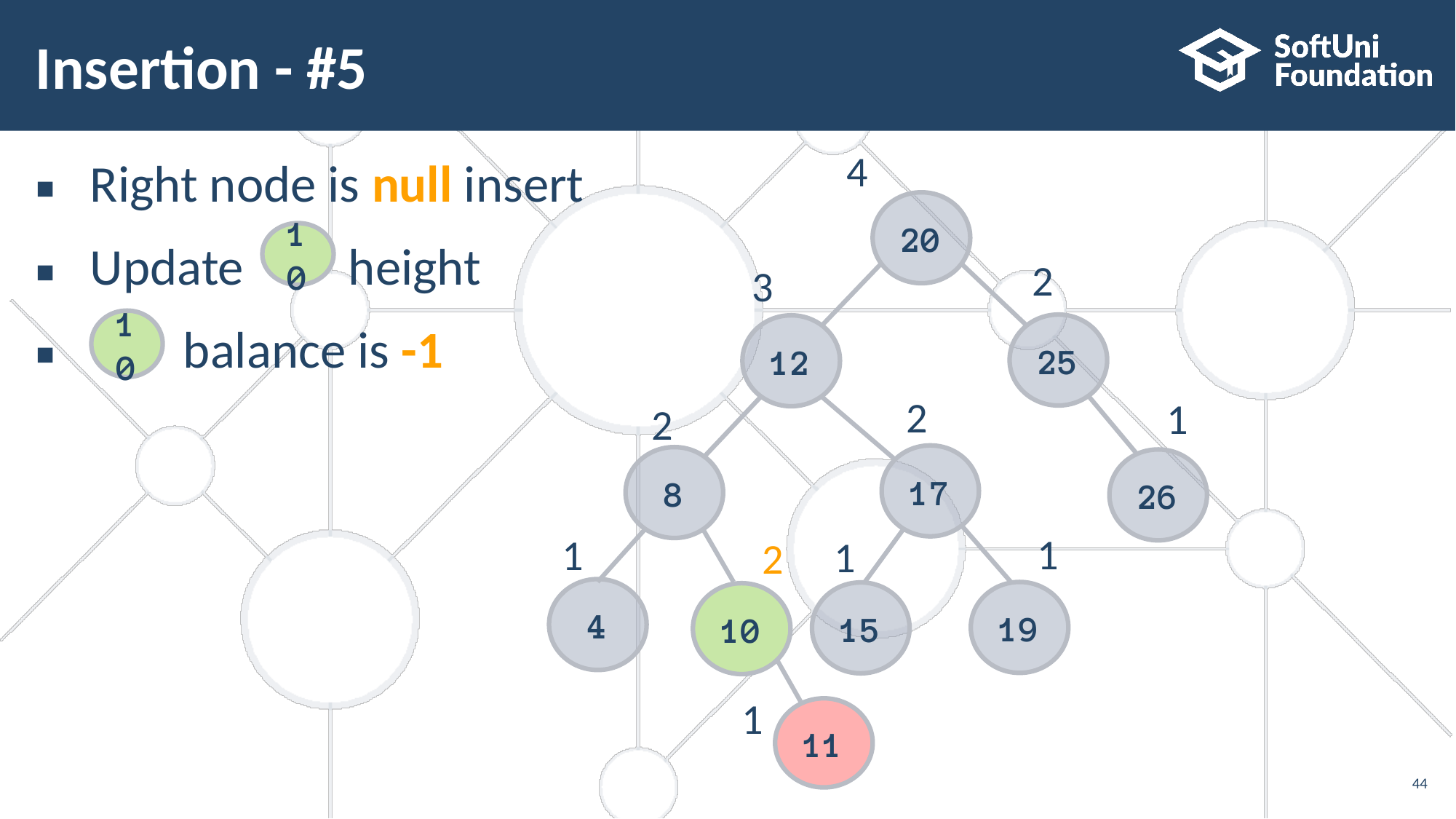

# Insertion - #5
4
Right node is null insert
Update         height
        balance is -1

20
10
2
3
10
25
12
2
1
2
17
8
26
1
1
1
2
4
19
15
10
1
11
44